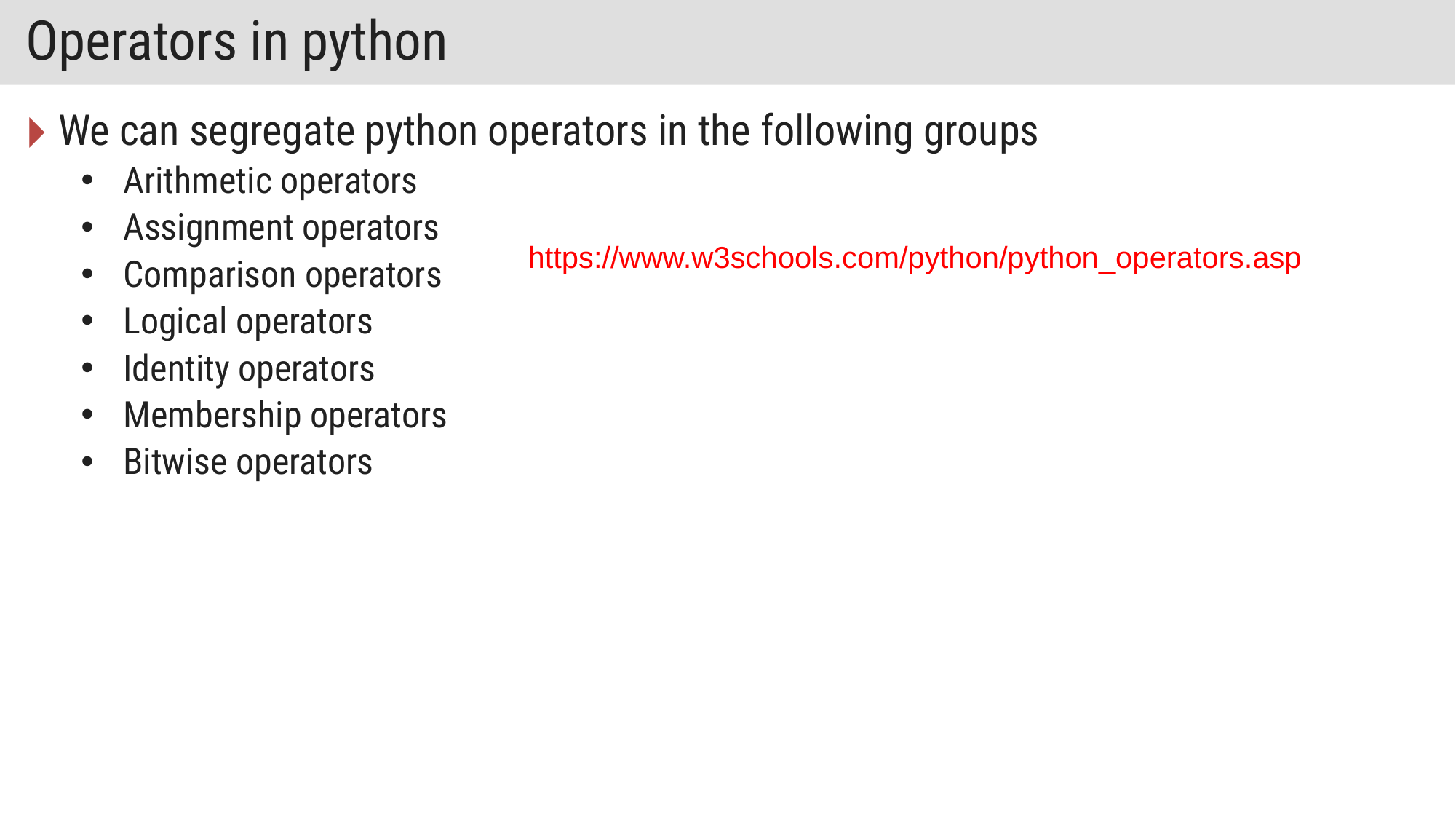

Operators in python
We can segregate python operators in the following groups
Arithmetic operators
Assignment operators
Comparison operators
Logical operators
Identity operators
Membership operators
Bitwise operators

https://www.w3schools.com/python/python_operators.asp